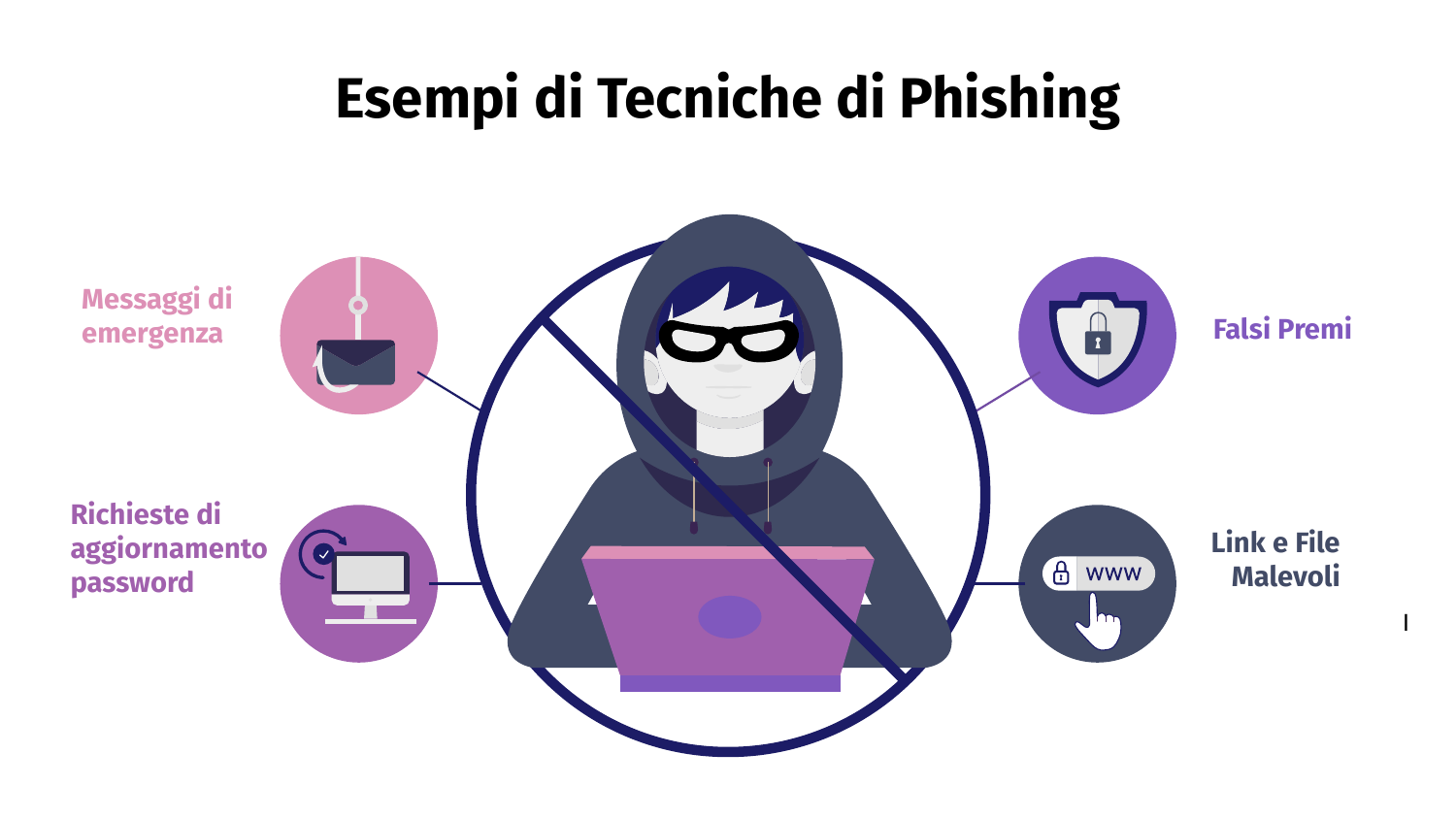

# Esempi di Tecniche di Phishing

Messaggi di emergenza

Falsi Premi

Richieste di aggiornamento password
Link e File Malevoli
I